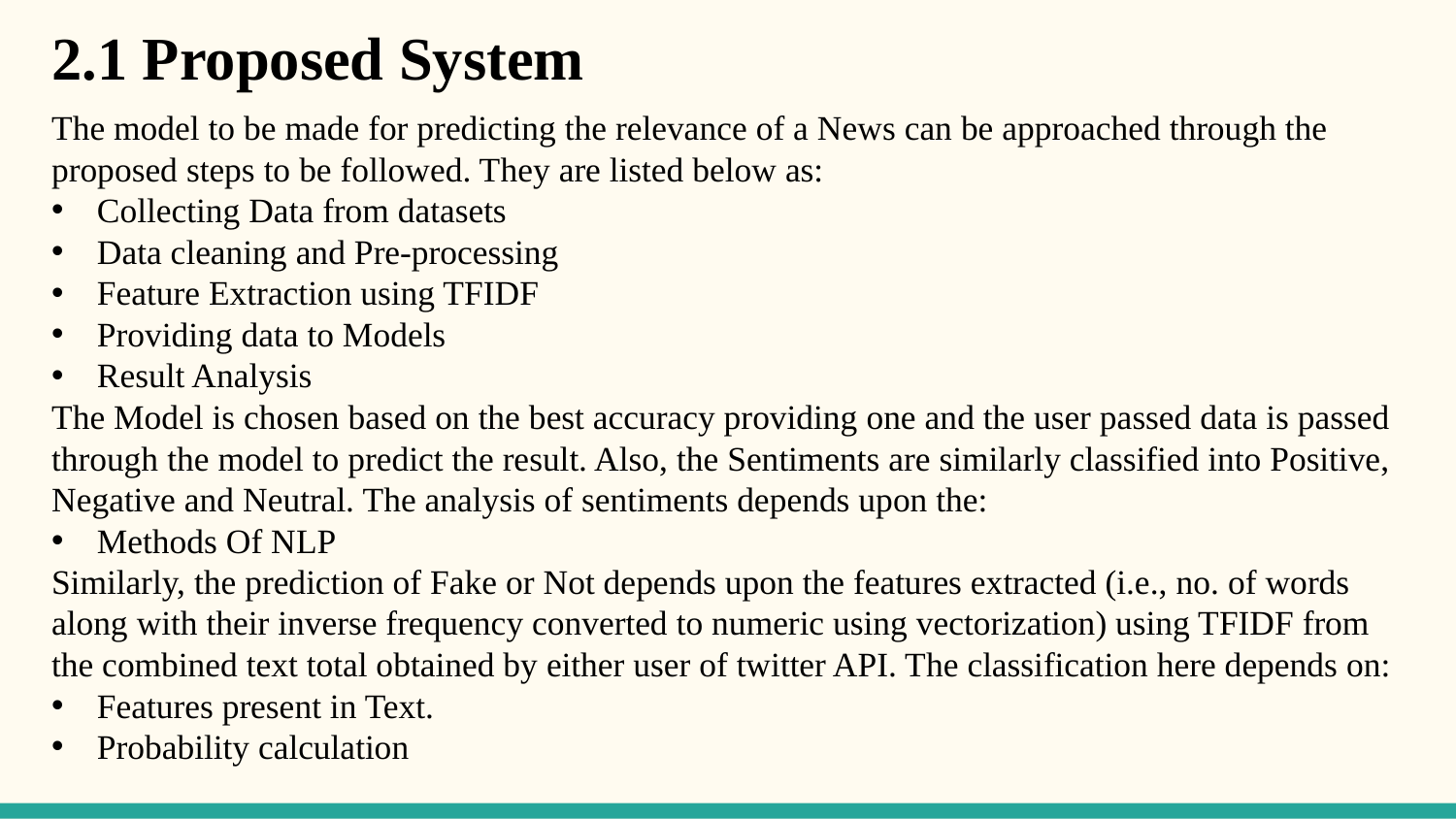

2.1 Proposed System
The model to be made for predicting the relevance of a News can be approached through the proposed steps to be followed. They are listed below as:
Collecting Data from datasets
Data cleaning and Pre-processing
Feature Extraction using TFIDF
Providing data to Models
Result Analysis
The Model is chosen based on the best accuracy providing one and the user passed data is passed through the model to predict the result. Also, the Sentiments are similarly classified into Positive, Negative and Neutral. The analysis of sentiments depends upon the:
Methods Of NLP
Similarly, the prediction of Fake or Not depends upon the features extracted (i.e., no. of words along with their inverse frequency converted to numeric using vectorization) using TFIDF from the combined text total obtained by either user of twitter API. The classification here depends on:
Features present in Text.
Probability calculation